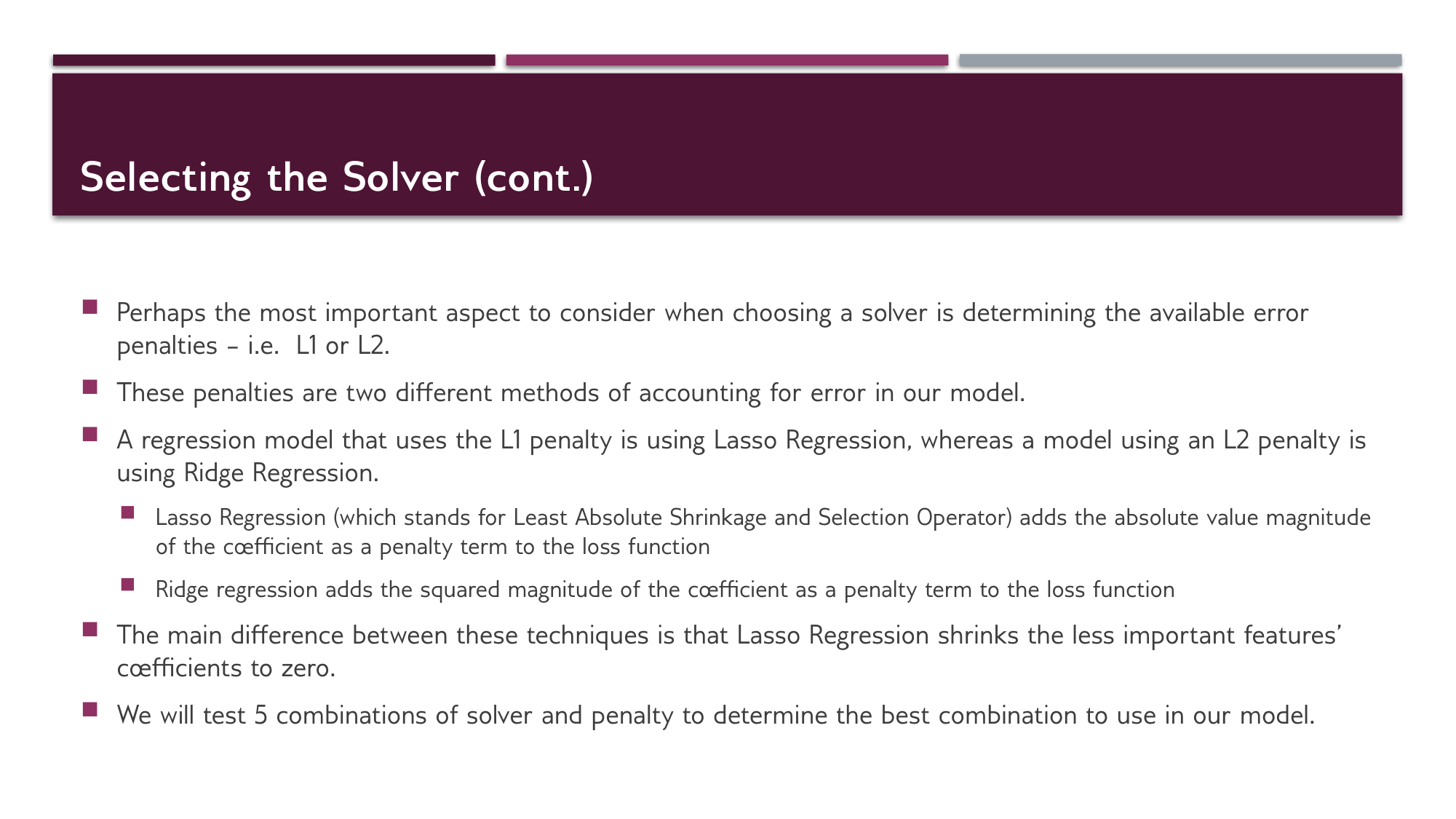

# Selecting the Solver (cont.)
Perhaps the most important aspect to consider when choosing a solver is determining the available error penalties – i.e.  L1 or L2.
These penalties are two different methods of accounting for error in our model.
A regression model that uses the L1 penalty is using Lasso Regression, whereas a model using an L2 penalty is using Ridge Regression.
Lasso Regression (which stands for Least Absolute Shrinkage and Selection Operator) adds the absolute value magnitude of the coefficient as a penalty term to the loss function
Ridge regression adds the squared magnitude of the coefficient as a penalty term to the loss function
The main difference between these techniques is that Lasso Regression shrinks the less important features’ coefficients to zero.
We will test 5 combinations of solver and penalty to determine the best combination to use in our model.